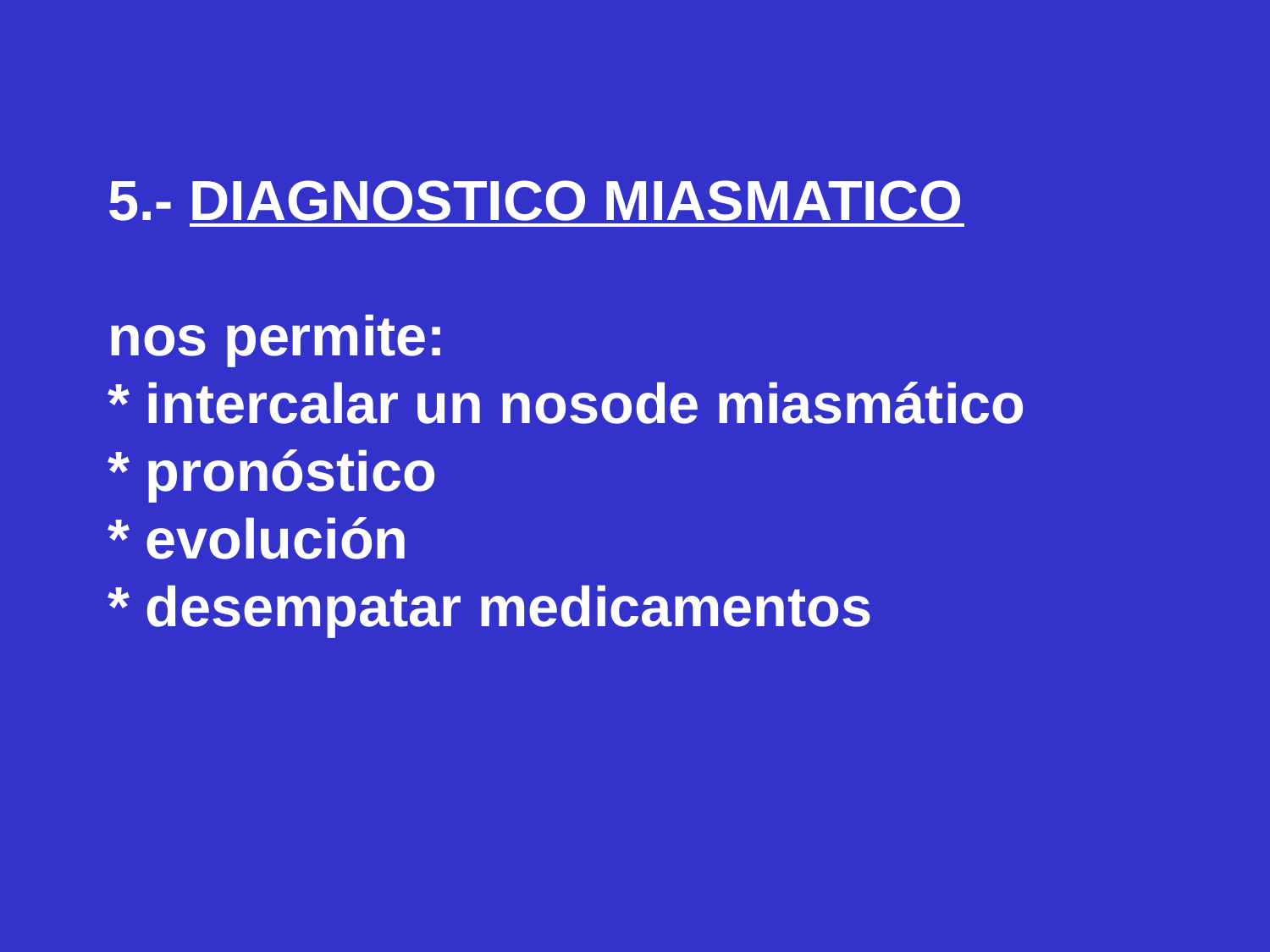

# 5.- DIAGNOSTICO MIASMATICO nos permite: * intercalar un nosode miasmático * pronóstico * evolución * desempatar medicamentos